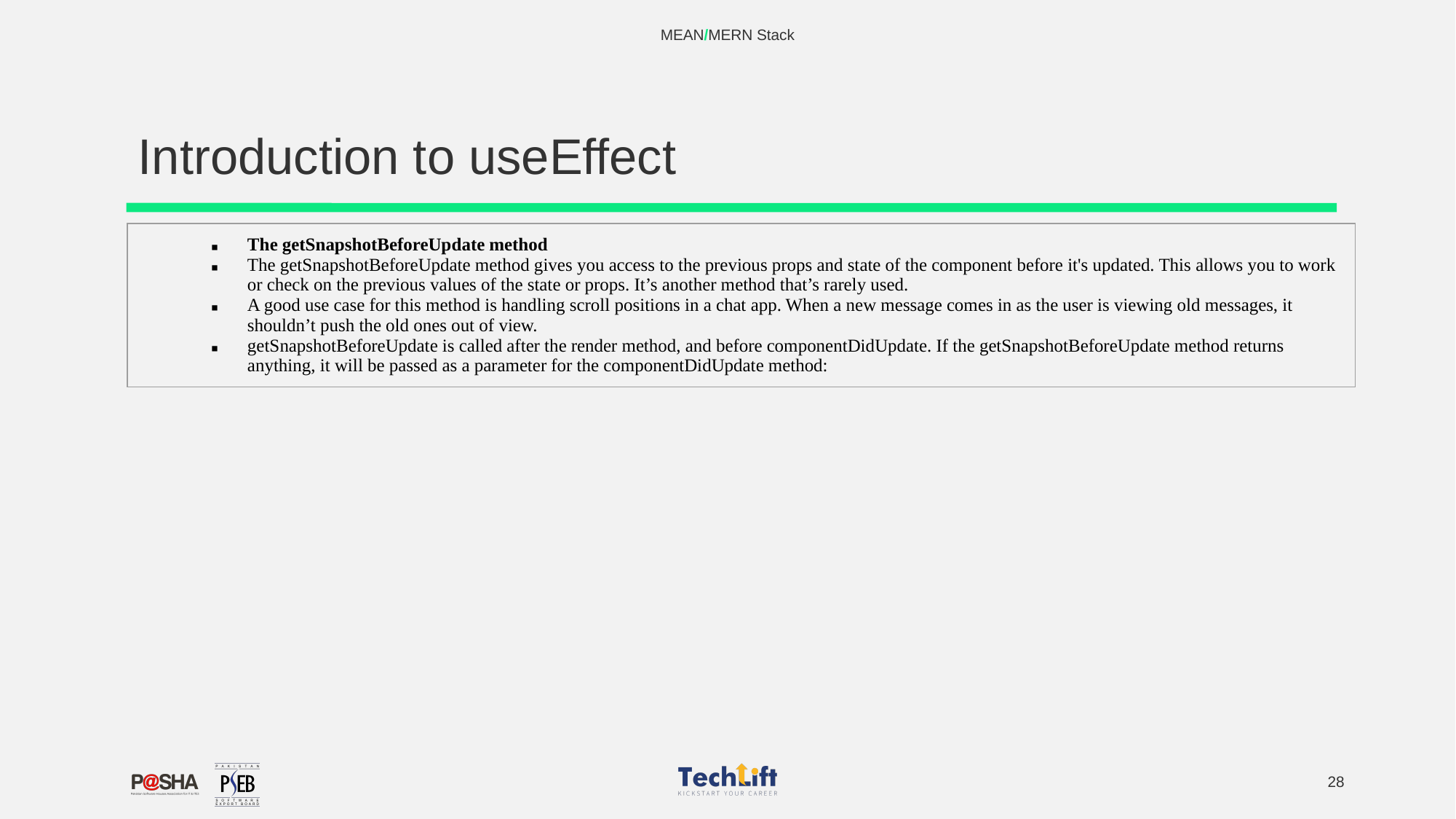

MEAN/MERN Stack
# Introduction to useEffect
| The getSnapshotBeforeUpdate method The getSnapshotBeforeUpdate method gives you access to the previous props and state of the component before it's updated. This allows you to work or check on the previous values of the state or props. It’s another method that’s rarely used. A good use case for this method is handling scroll positions in a chat app. When a new message comes in as the user is viewing old messages, it shouldn’t push the old ones out of view. getSnapshotBeforeUpdate is called after the render method, and before componentDidUpdate. If the getSnapshotBeforeUpdate method returns anything, it will be passed as a parameter for the componentDidUpdate method: |
| --- |
28